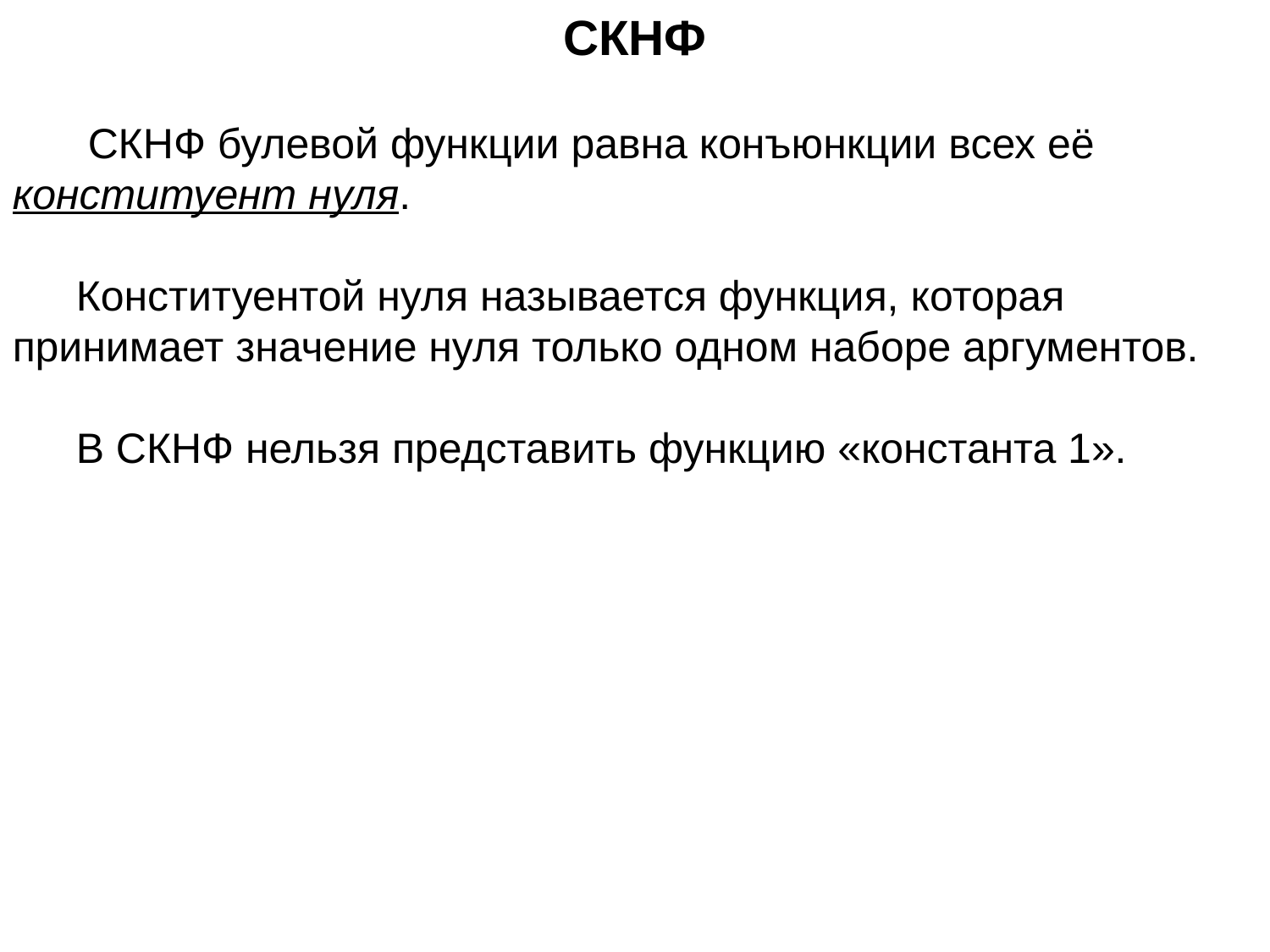

СКНФ

 СКНФ булевой функции равна конъюнкции всех её конституент нуля.

Конституентой нуля называется функция, которая принимает значение нуля только одном наборе аргументов.

В СКНФ нельзя представить функцию «константа 1».